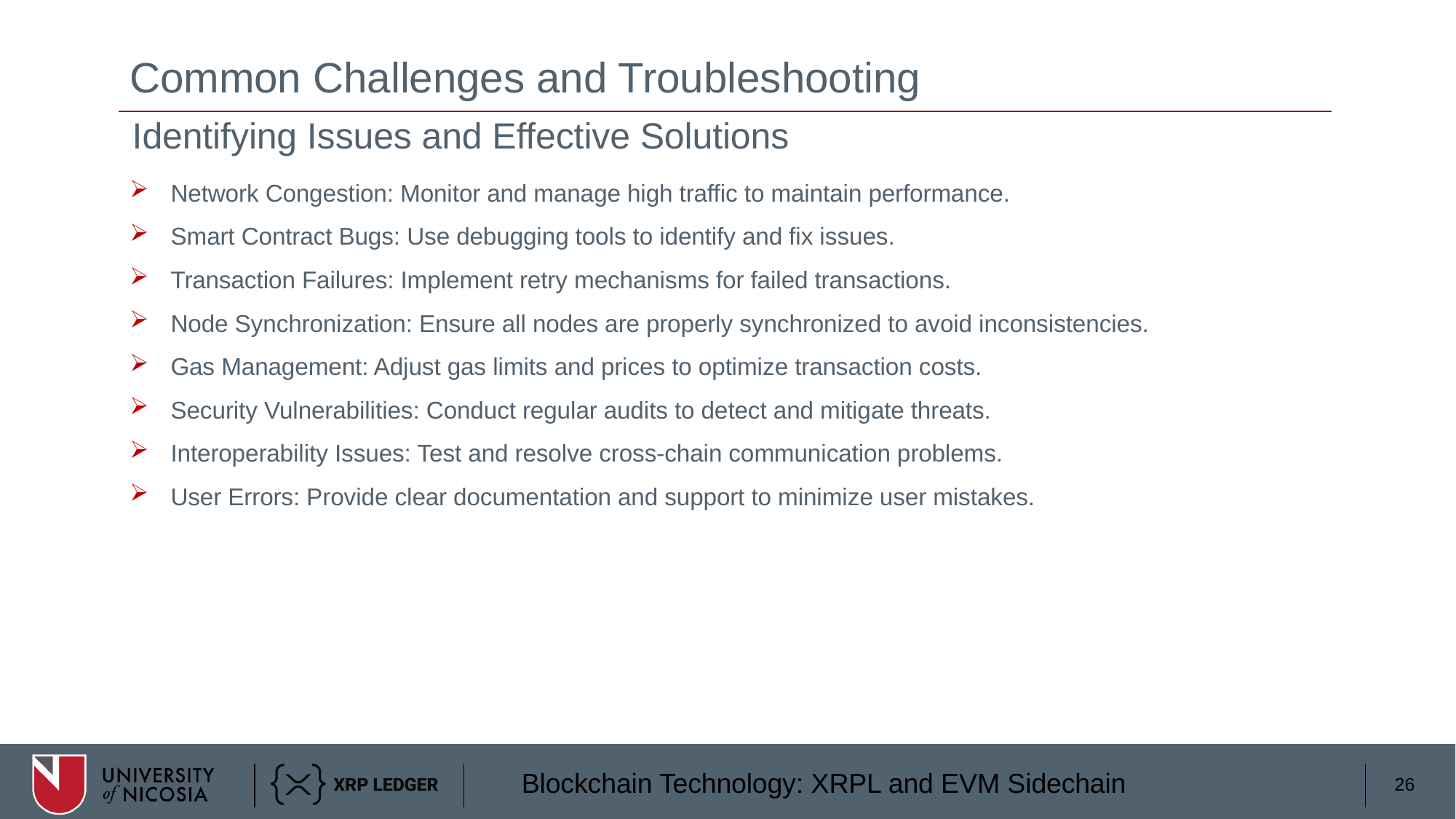

# Common Challenges and Troubleshooting
Identifying Issues and Effective Solutions
Network Congestion: Monitor and manage high traffic to maintain performance.
Smart Contract Bugs: Use debugging tools to identify and fix issues.
Transaction Failures: Implement retry mechanisms for failed transactions.
Node Synchronization: Ensure all nodes are properly synchronized to avoid inconsistencies.
Gas Management: Adjust gas limits and prices to optimize transaction costs.
Security Vulnerabilities: Conduct regular audits to detect and mitigate threats.
Interoperability Issues: Test and resolve cross-chain communication problems.
User Errors: Provide clear documentation and support to minimize user mistakes.
26